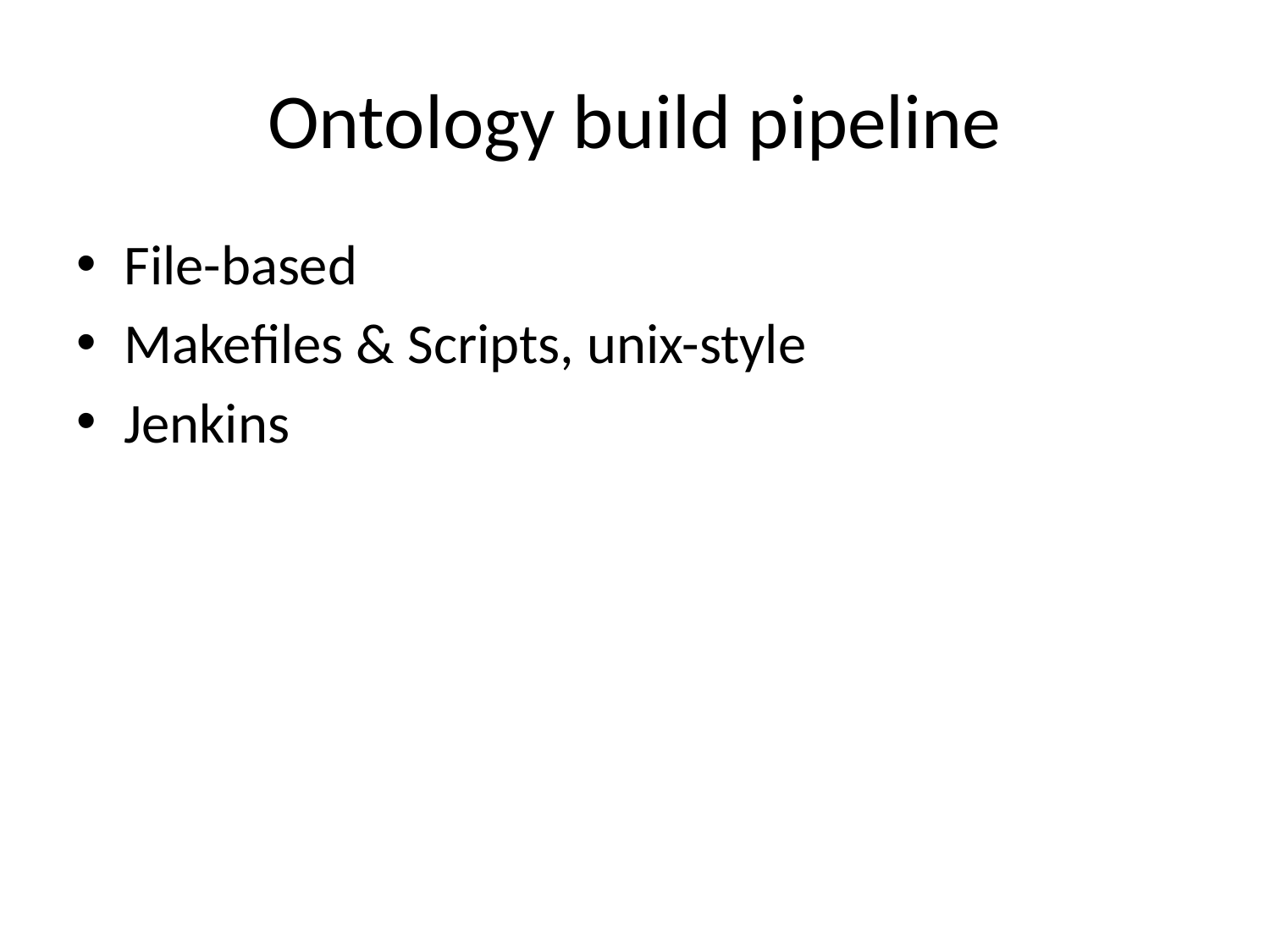

# Ontology build pipeline
File-based
Makefiles & Scripts, unix-style
Jenkins